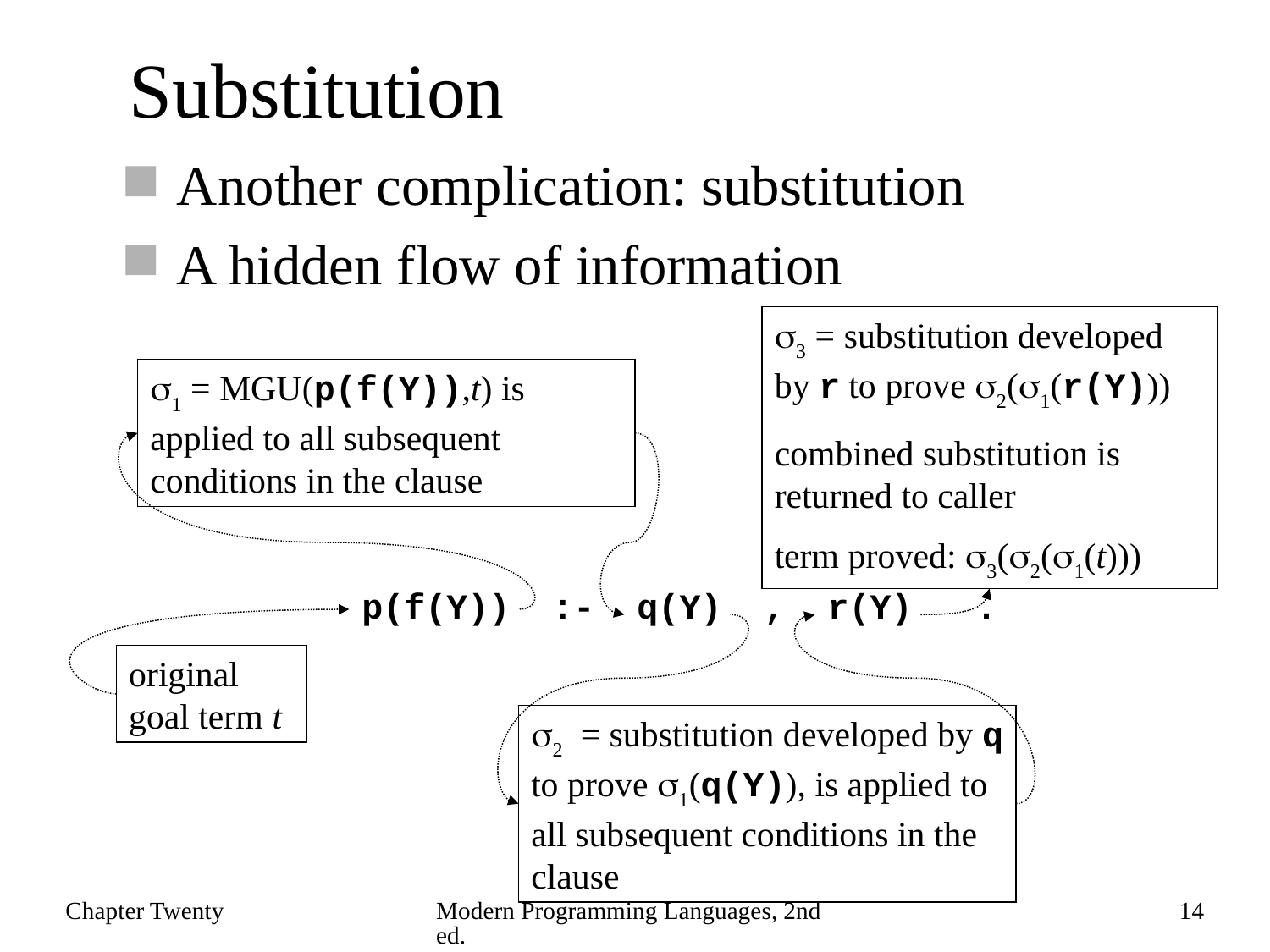

# Substitution
Another complication: substitution
A hidden flow of information
σ3 = substitution developed by r to prove σ2(σ1(r(Y)))
combined substitution is returned to caller
term proved: σ3(σ2(σ1(t)))
σ1 = MGU(p(f(Y)),t) is applied to all subsequent conditions in the clause
p(f(Y))  :-  q(Y)  ,  r(Y)   .

original goal term t
σ2  = substitution developed by q to prove σ1(q(Y)), is applied to all subsequent conditions in the clause
Chapter Twenty
Modern Programming Languages, 2nd ed.
14